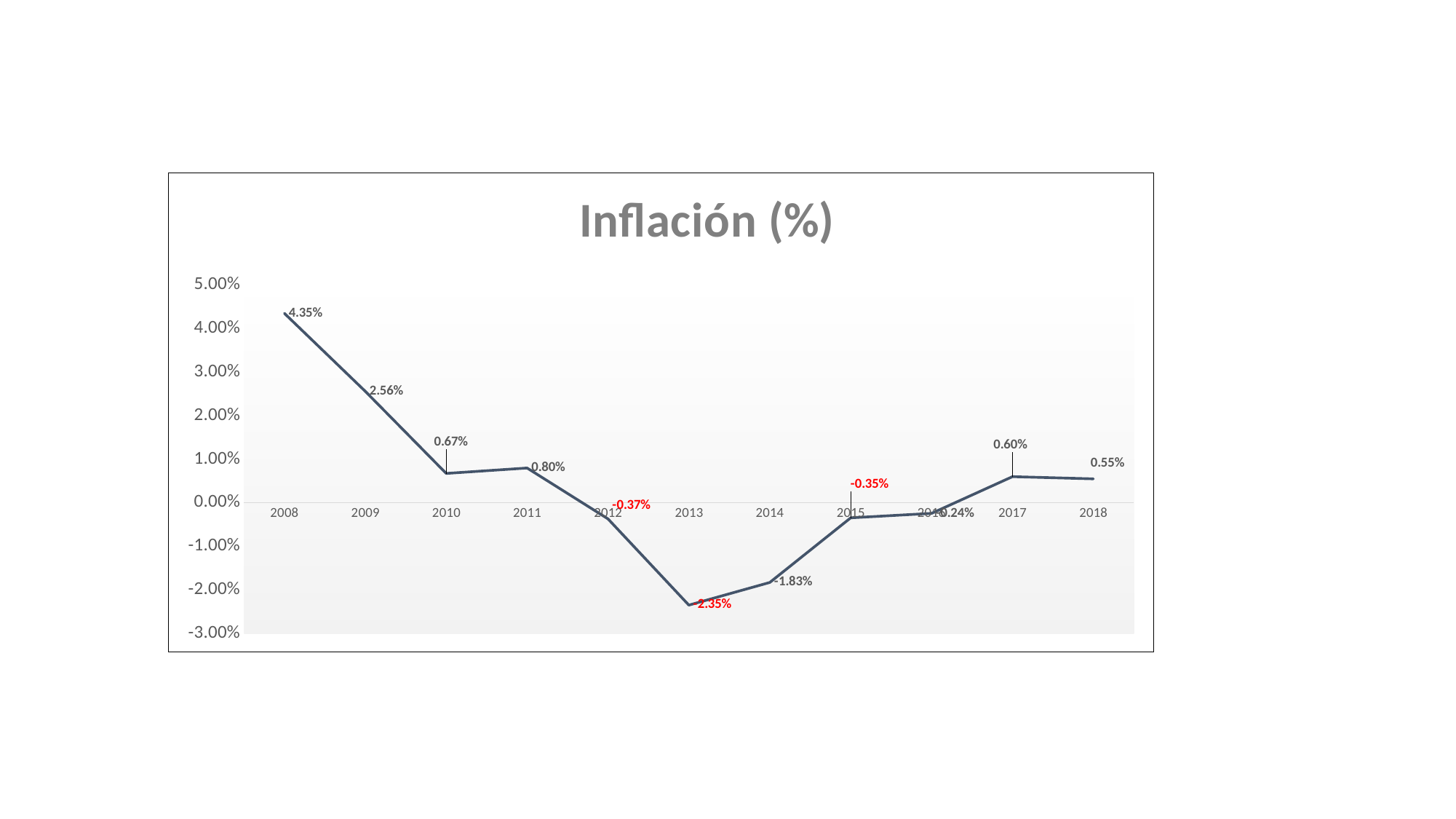

### Chart:

| Category | Inflación (%) |
|---|---|
| 2008 | 0.0435 |
| 2009 | 0.0256 |
| 2010 | 0.00673 |
| 2011 | 0.00798 |
| 2012 | -0.0037 |
| 2013 | -0.0235 |
| 2014 | -0.0183 |
| 2015 | -0.00346 |
| 2016 | -0.00244 |
| 2017 | 0.00599 |
| 2018 | 0.00549 |